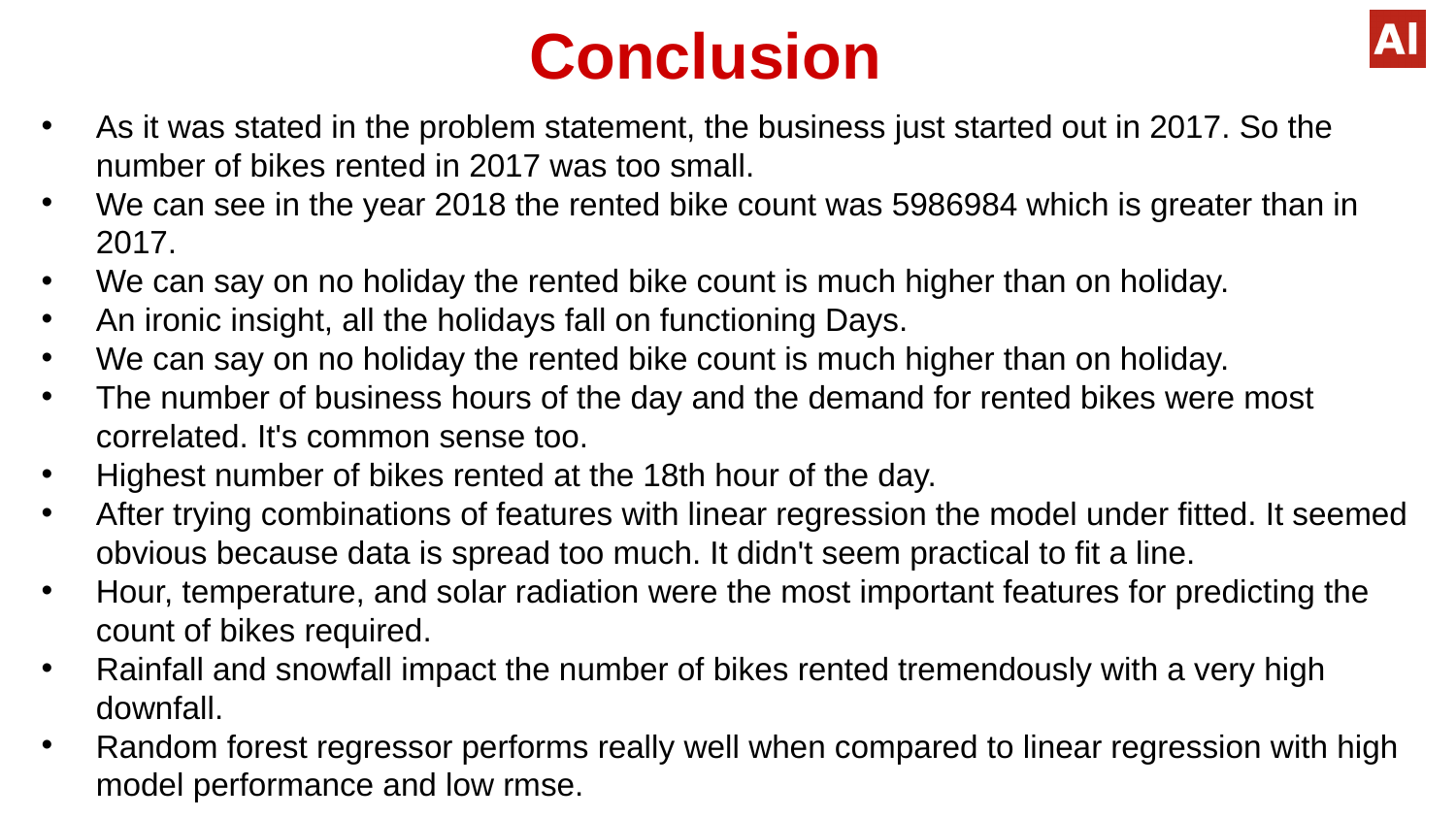

# Conclusion
As it was stated in the problem statement, the business just started out in 2017. So the number of bikes rented in 2017 was too small.
We can see in the year 2018 the rented bike count was 5986984 which is greater than in 2017.
We can say on no holiday the rented bike count is much higher than on holiday.
An ironic insight, all the holidays fall on functioning Days.
We can say on no holiday the rented bike count is much higher than on holiday.
The number of business hours of the day and the demand for rented bikes were most correlated. It's common sense too.
Highest number of bikes rented at the 18th hour of the day.
After trying combinations of features with linear regression the model under fitted. It seemed obvious because data is spread too much. It didn't seem practical to fit a line.
Hour, temperature, and solar radiation were the most important features for predicting the count of bikes required.
Rainfall and snowfall impact the number of bikes rented tremendously with a very high downfall.
Random forest regressor performs really well when compared to linear regression with high model performance and low rmse.